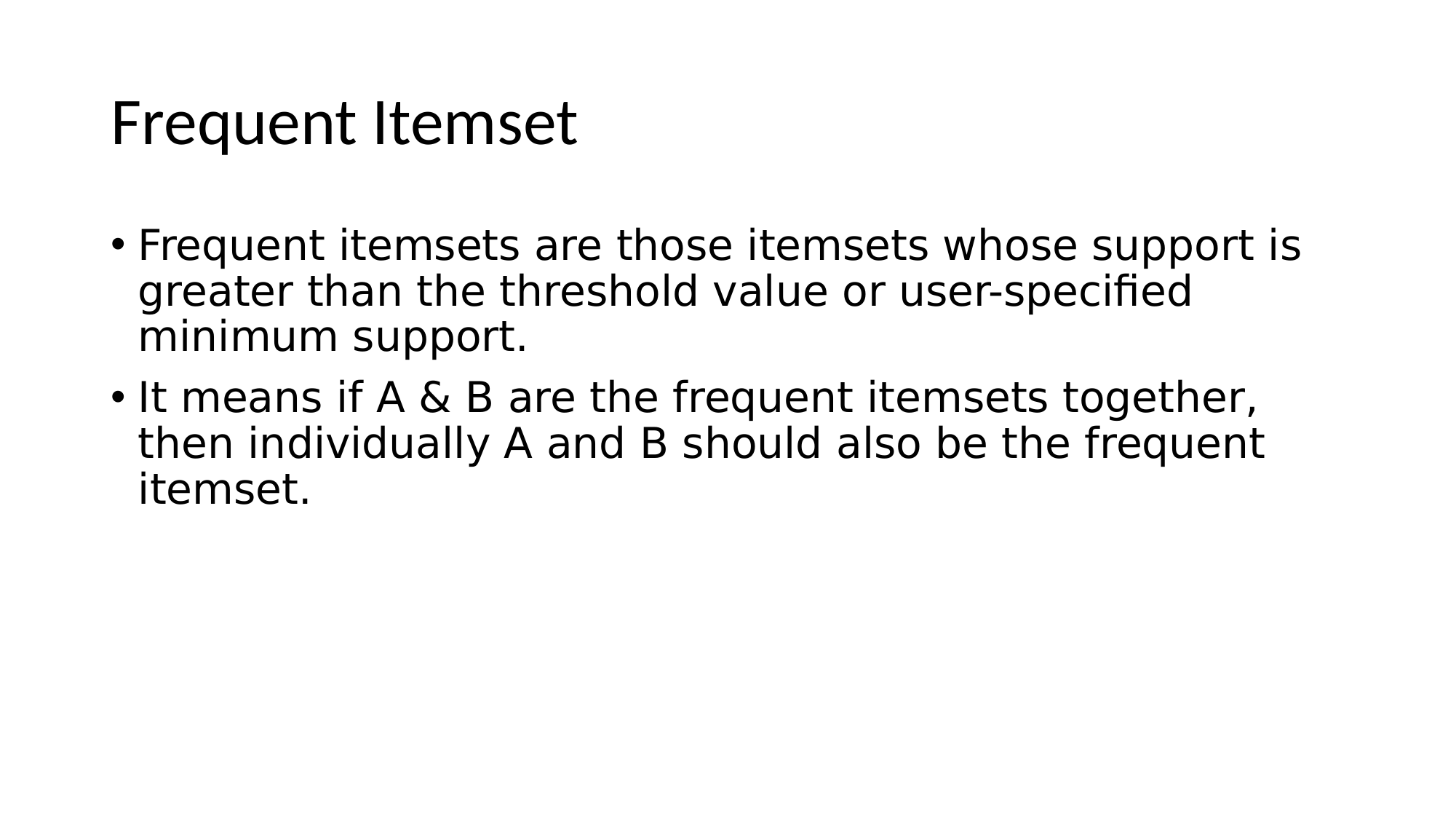

# Frequent Itemset
Frequent itemsets are those itemsets whose support is greater than the threshold value or user-specified minimum support.
It means if A & B are the frequent itemsets together, then individually A and B should also be the frequent itemset.